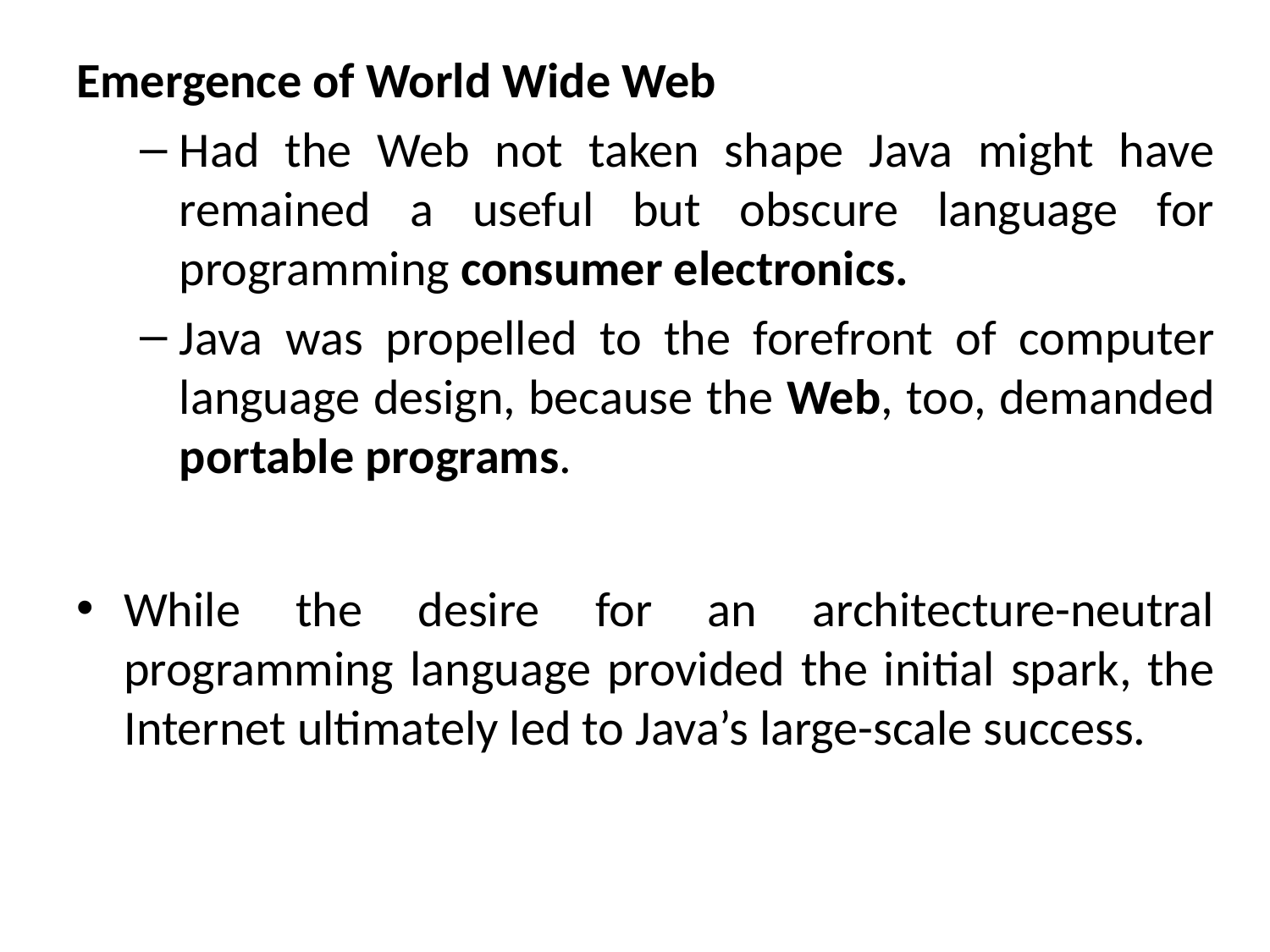

Emergence of World Wide Web
Had the Web not taken shape Java might have remained a useful but obscure language for programming consumer electronics.
Java was propelled to the forefront of computer language design, because the Web, too, demanded portable programs.

While the desire for an architecture-neutral programming language provided the initial spark, the Internet ultimately led to Java’s large-scale success.